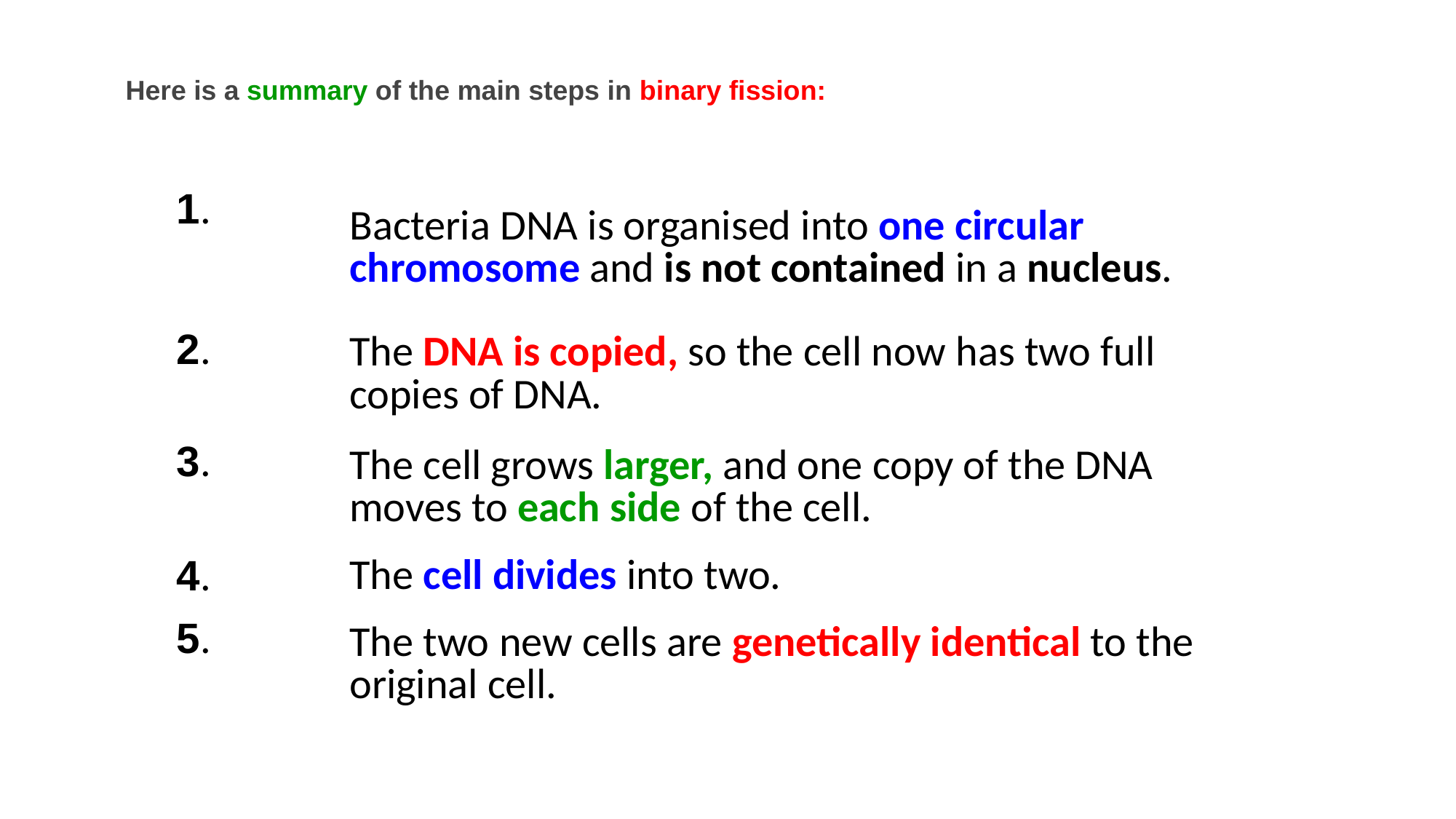

Here is a summary of the main steps in binary fission:
| 1. | Bacteria DNA is organised into one circular chromosome and is not contained in a nucleus. |
| --- | --- |
| 2. | The DNA is copied, so the cell now has two full copies of DNA. |
| 3. | The cell grows larger, and one copy of the DNA moves to each side of the cell. |
| 4. | The cell divides into two. |
| 5. | The two new cells are genetically identical to the original cell. |